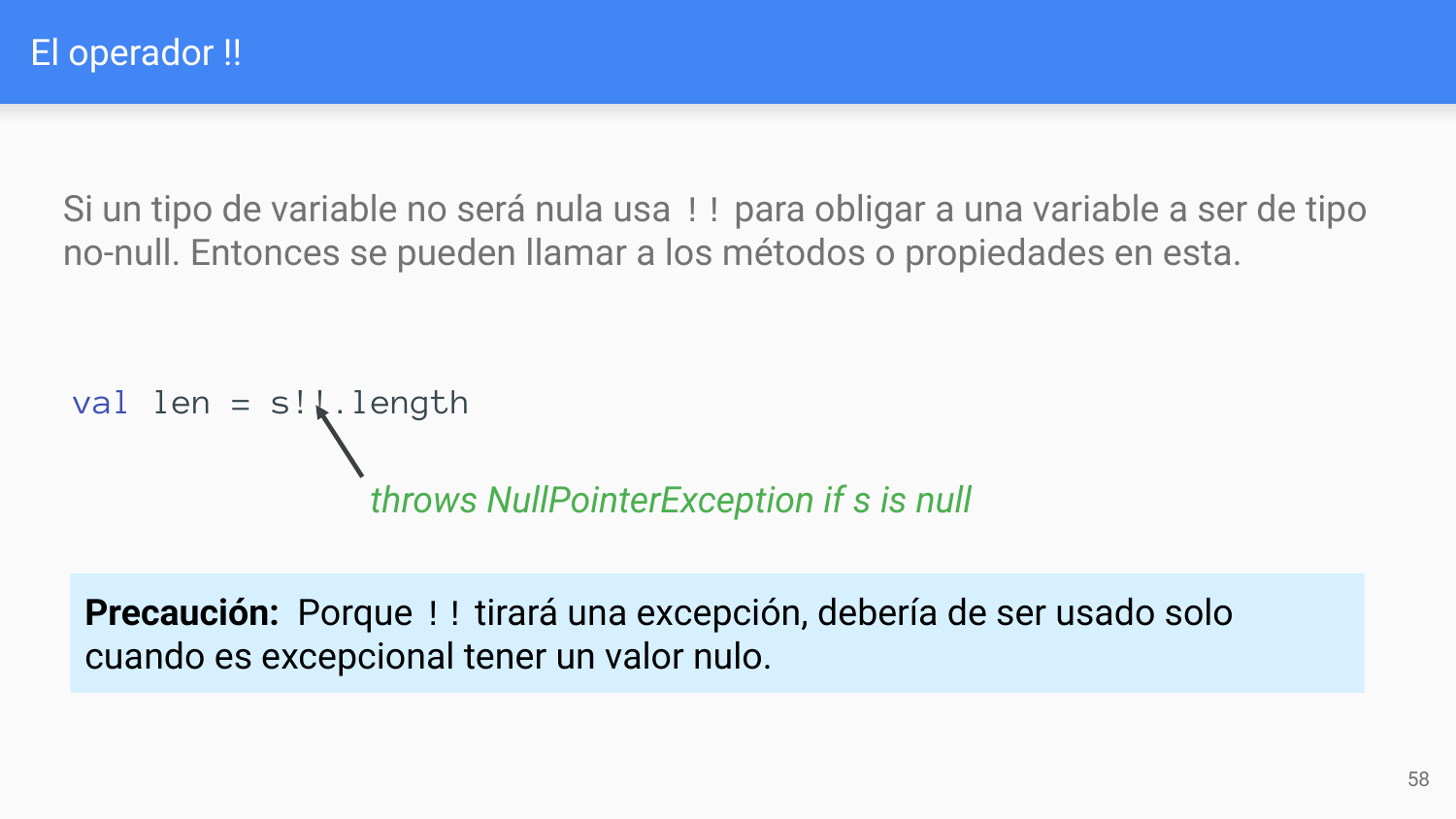

# El operador !!
Si un tipo de variable no será nula usa !! para obligar a una variable a ser de tipo no-null. Entonces se pueden llamar a los métodos o propiedades en esta.
val len = s!!.length
throws NullPointerException if s is null
Precaución:  Porque !! tirará una excepción, debería de ser usado solo cuando es excepcional tener un valor nulo.
58